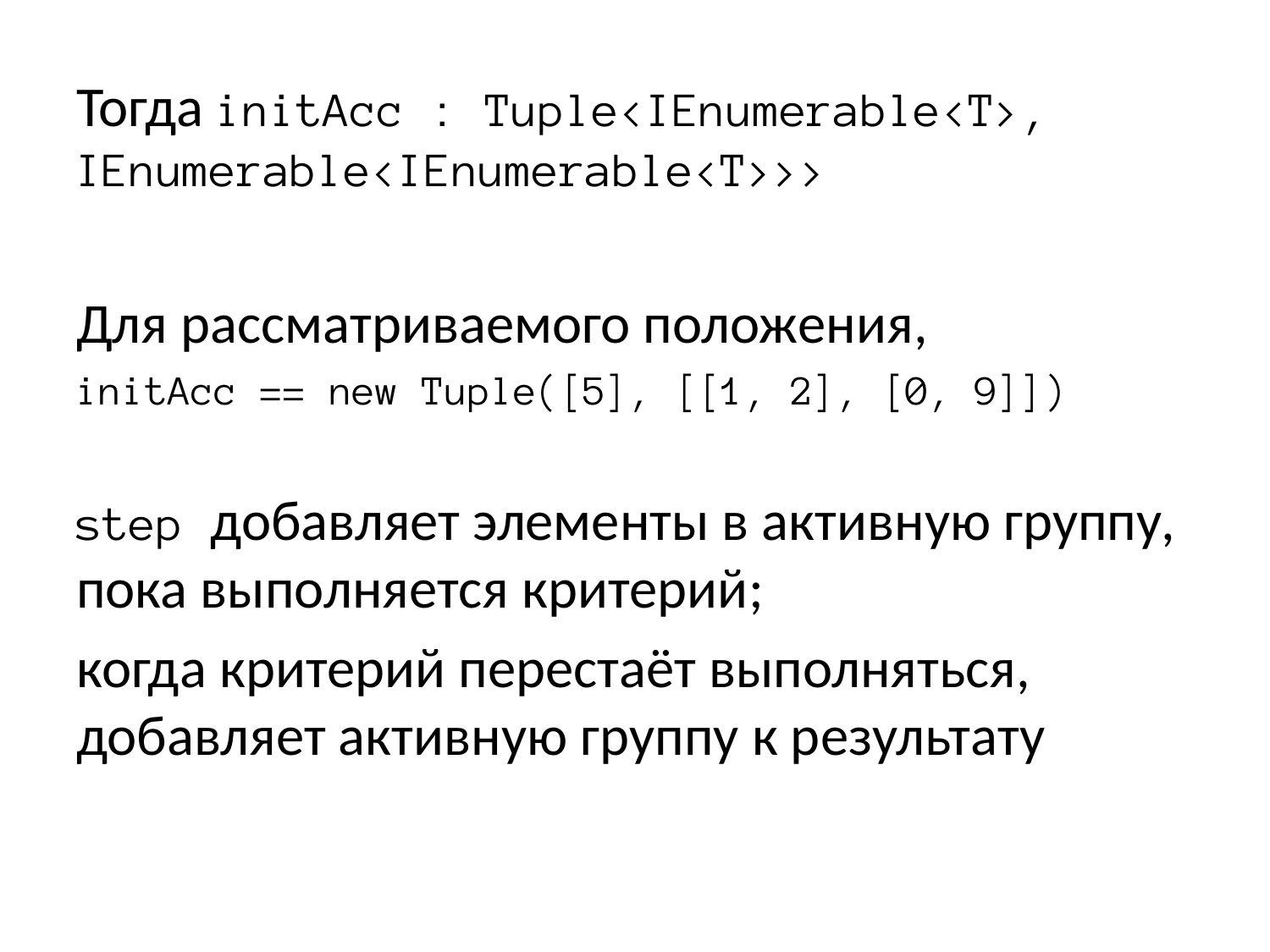

Тогда initAcc : Tuple<IEnumerable<T>, IEnumerable<IEnumerable<T>>>

Для рассматриваемого положения,
initAcc == new Tuple([5], [[1, 2], [0, 9]])

step добавляет элементы в активную группу, пока выполняется критерий;
когда критерий перестаёт выполняться, добавляет активную группу к результату